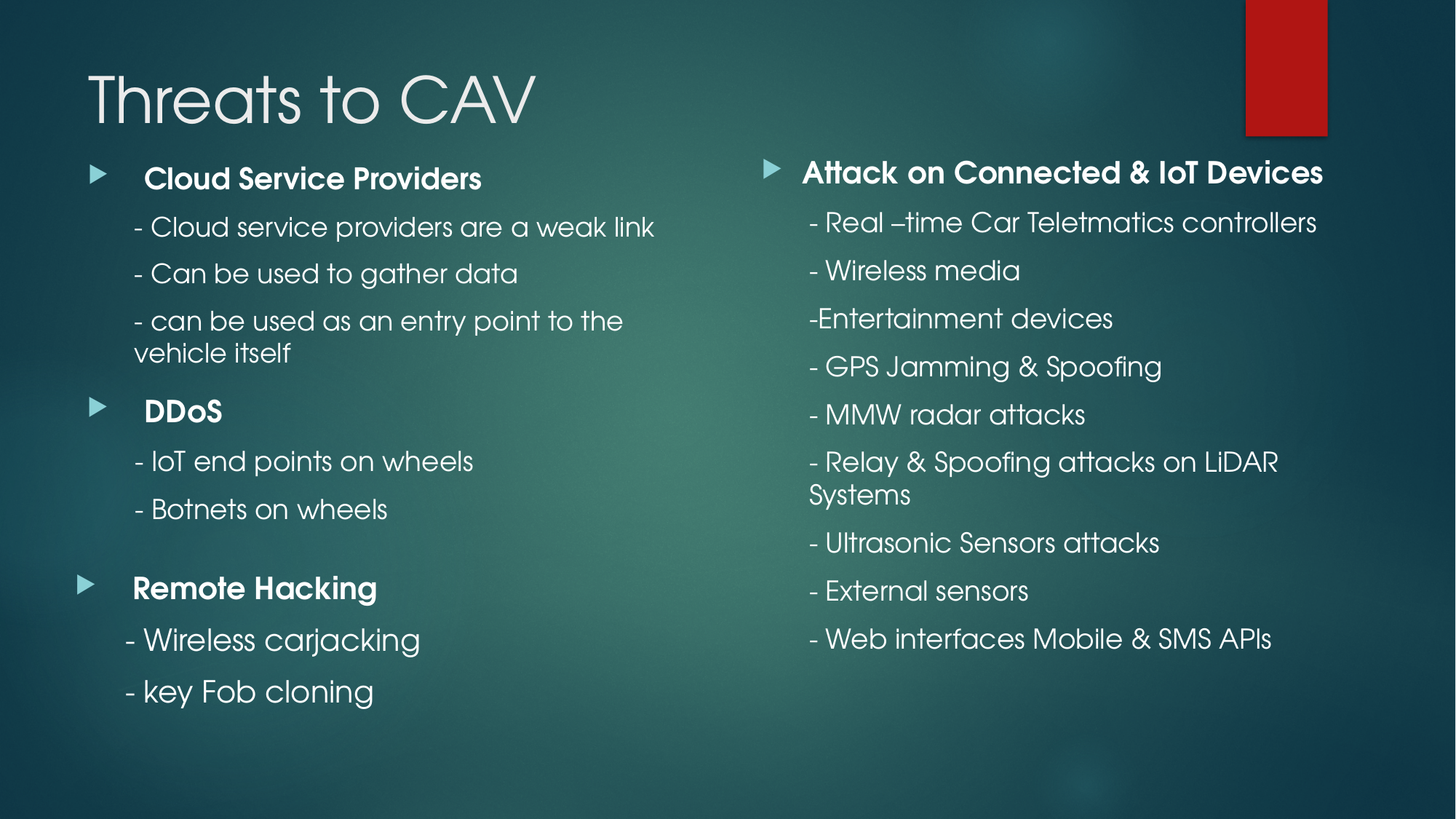

# Threats to CAV
Attack on Connected & IoT Devices
- Real –time Car Teletmatics controllers
- Wireless media
-Entertainment devices
- GPS Jamming & Spoofing
- MMW radar attacks
- Relay & Spoofing attacks on LiDAR Systems
- Ultrasonic Sensors attacks
- External sensors
- Web interfaces Mobile & SMS APIs
  Cloud Service Providers
- Cloud service providers are a weak link
- Can be used to gather data
- can be used as an entry point to the vehicle itself
  DDoS
- IoT end points on wheels
- Botnets on wheels
  Remote Hacking
      - Wireless carjacking
      - key Fob cloning